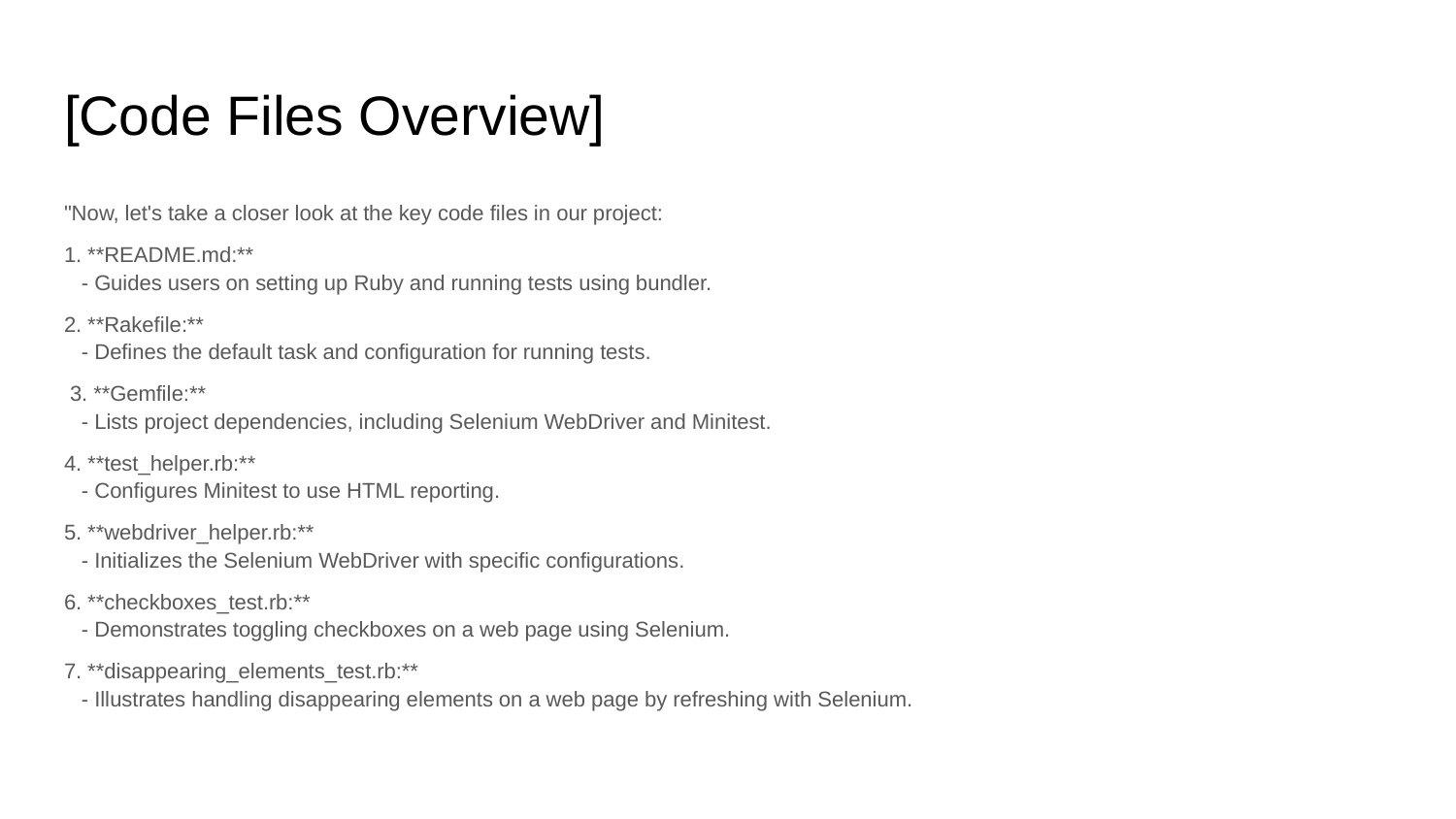

# [Code Files Overview]
"Now, let's take a closer look at the key code files in our project:
1. **README.md:**
   - Guides users on setting up Ruby and running tests using bundler.
2. **Rakefile:**
   - Defines the default task and configuration for running tests.
 3. **Gemfile:**
   - Lists project dependencies, including Selenium WebDriver and Minitest.
4. **test_helper.rb:**
   - Configures Minitest to use HTML reporting.
5. **webdriver_helper.rb:**
   - Initializes the Selenium WebDriver with specific configurations.
6. **checkboxes_test.rb:**
   - Demonstrates toggling checkboxes on a web page using Selenium.
7. **disappearing_elements_test.rb:**
   - Illustrates handling disappearing elements on a web page by refreshing with Selenium.